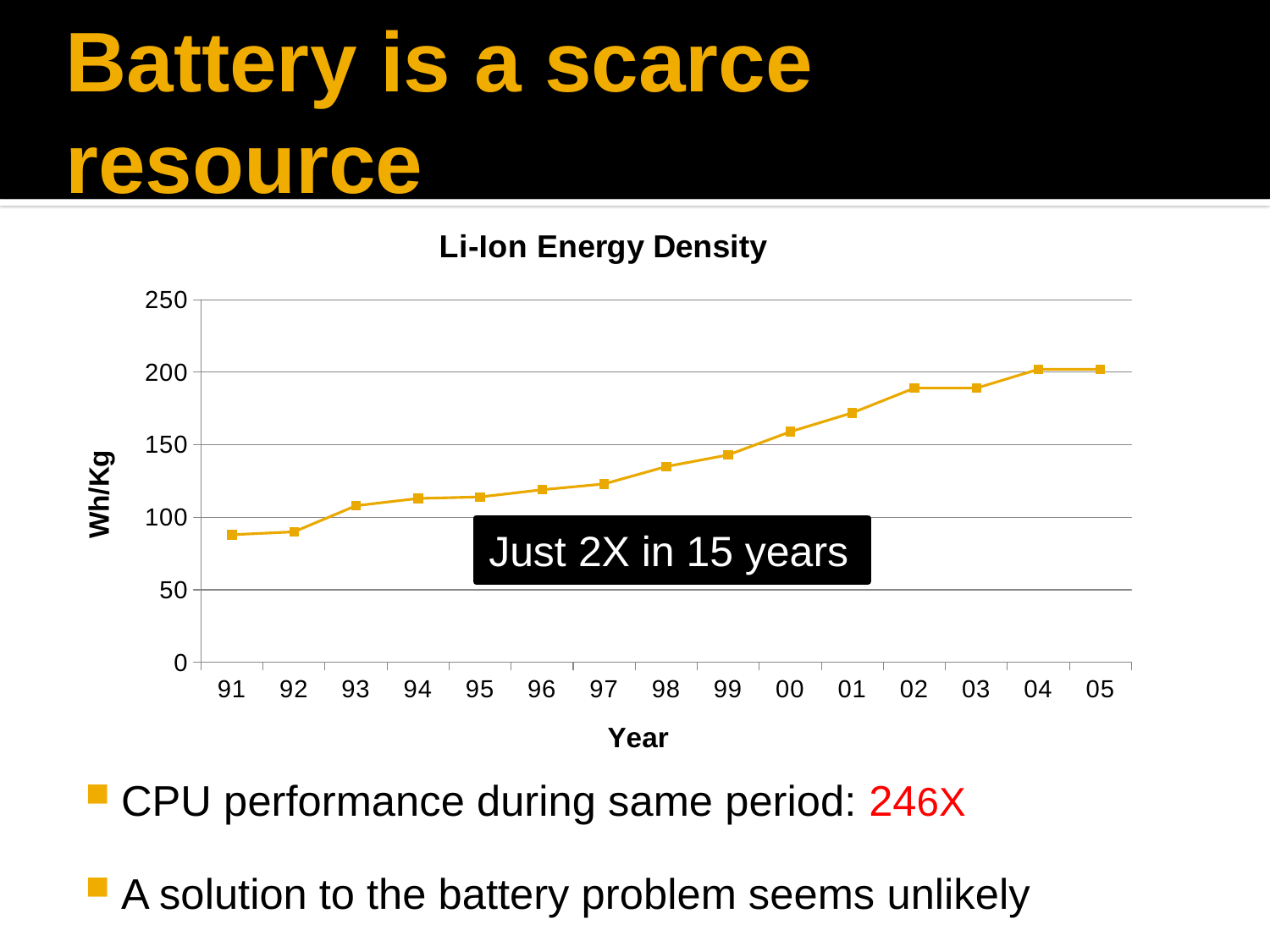

# Battery is a scarce resource

### Chart:

| Category | Li-Ion Energy Density |
|---|---|
| 91 | 88.0 |
| 92 | 90.0 |
| 93 | 108.0 |
| 94 | 113.0 |
| 95 | 114.0 |
| 96 | 119.0 |
| 97 | 123.0 |
| 98 | 135.0 |
| 99 | 143.0 |
| 00 | 159.0 |
| 01 | 172.0 |
| 02 | 189.0 |
| 03 | 189.0 |
| 04 | 202.0 |
| 05 | 202.0 |

CPU performance during same period: 246X

A solution to the battery problem seems unlikely
Just 2X in 15 years